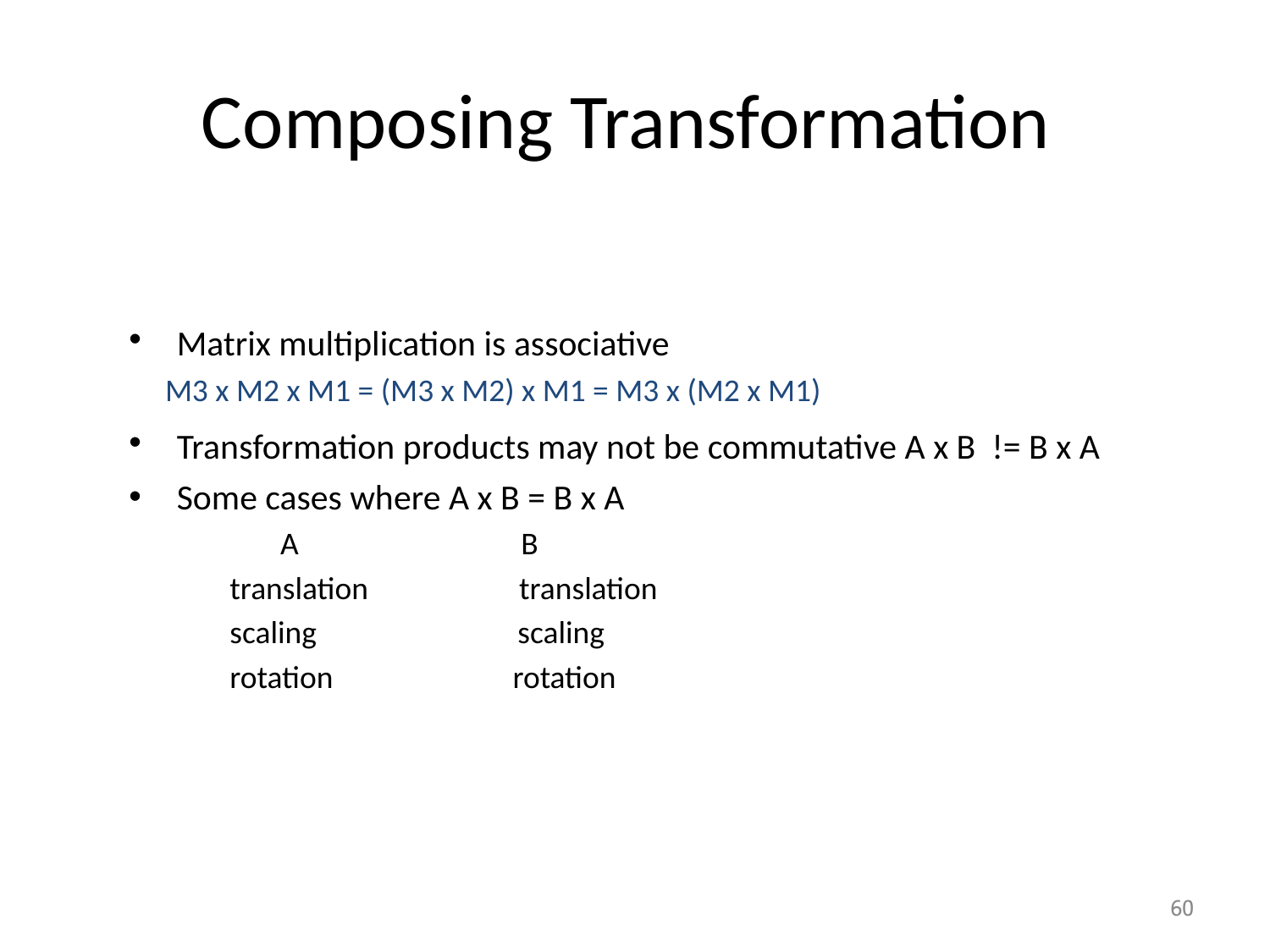

Composing Transformation
Matrix multiplication is associative
     M3 x M2 x M1 = (M3 x M2) x M1 = M3 x (M2 x M1)
Transformation products may not be commutative A x B  != B x A
Some cases where A x B = B x A
                     A                               B
              translation                     translation
              scaling                            scaling
              rotation                         rotation

60